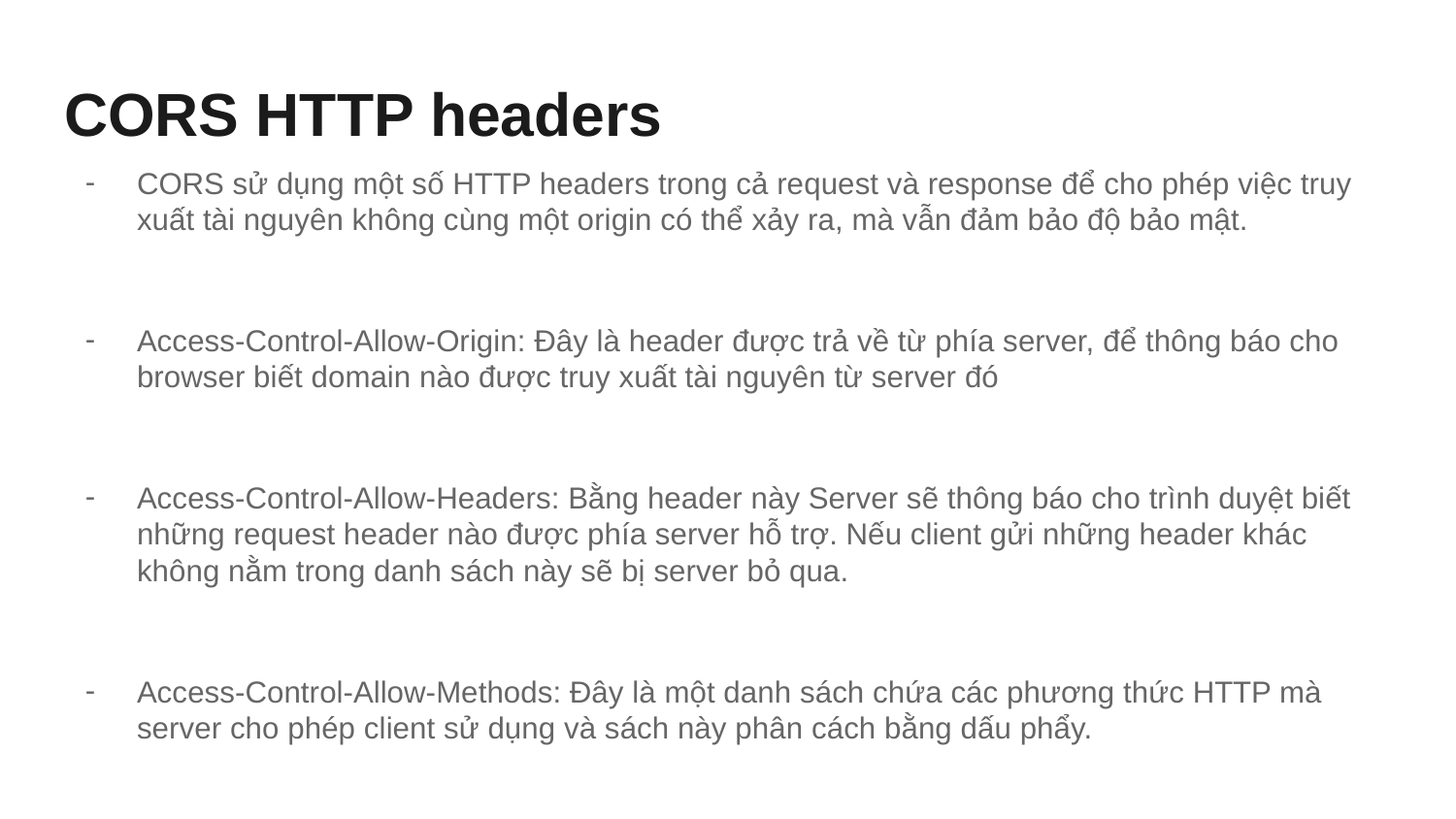

# CORS HTTP headers

CORS sử dụng một số HTTP headers trong cả request và response để cho phép việc truy xuất tài nguyên không cùng một origin có thể xảy ra, mà vẫn đảm bảo độ bảo mật.

Access-Control-Allow-Origin: Đây là header được trả về từ phía server, để thông báo cho browser biết domain nào được truy xuất tài nguyên từ server đó

Access-Control-Allow-Headers: Bằng header này Server sẽ thông báo cho trình duyệt biết những request header nào được phía server hỗ trợ. Nếu client gửi những header khác không nằm trong danh sách này sẽ bị server bỏ qua.

Access-Control-Allow-Methods: Đây là một danh sách chứa các phương thức HTTP mà server cho phép client sử dụng và sách này phân cách bằng dấu phẩy.